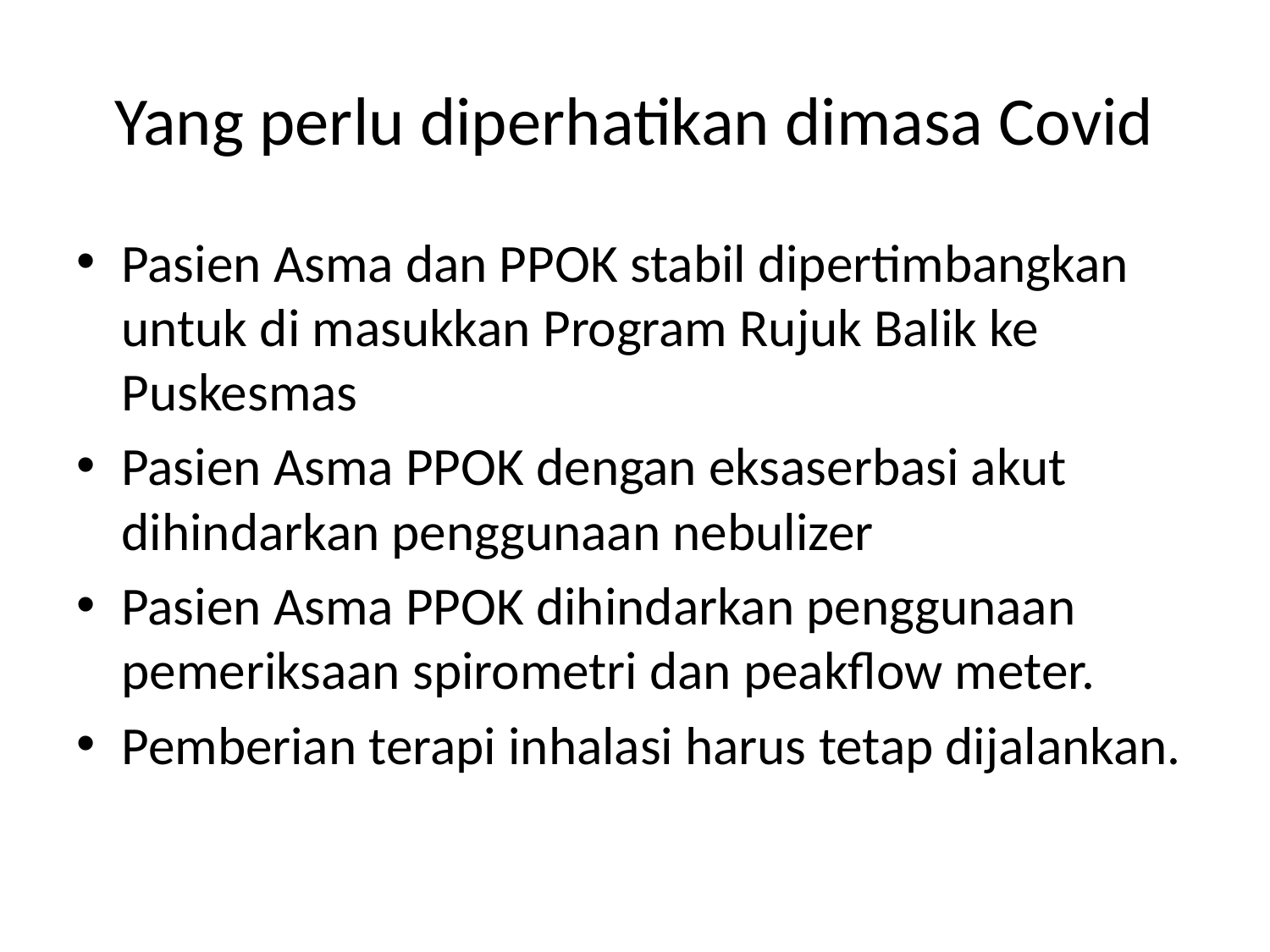

# Yang perlu diperhatikan dimasa Covid
Pasien Asma dan PPOK stabil dipertimbangkan untuk di masukkan Program Rujuk Balik ke Puskesmas
Pasien Asma PPOK dengan eksaserbasi akut dihindarkan penggunaan nebulizer
Pasien Asma PPOK dihindarkan penggunaan pemeriksaan spirometri dan peakflow meter.
Pemberian terapi inhalasi harus tetap dijalankan.